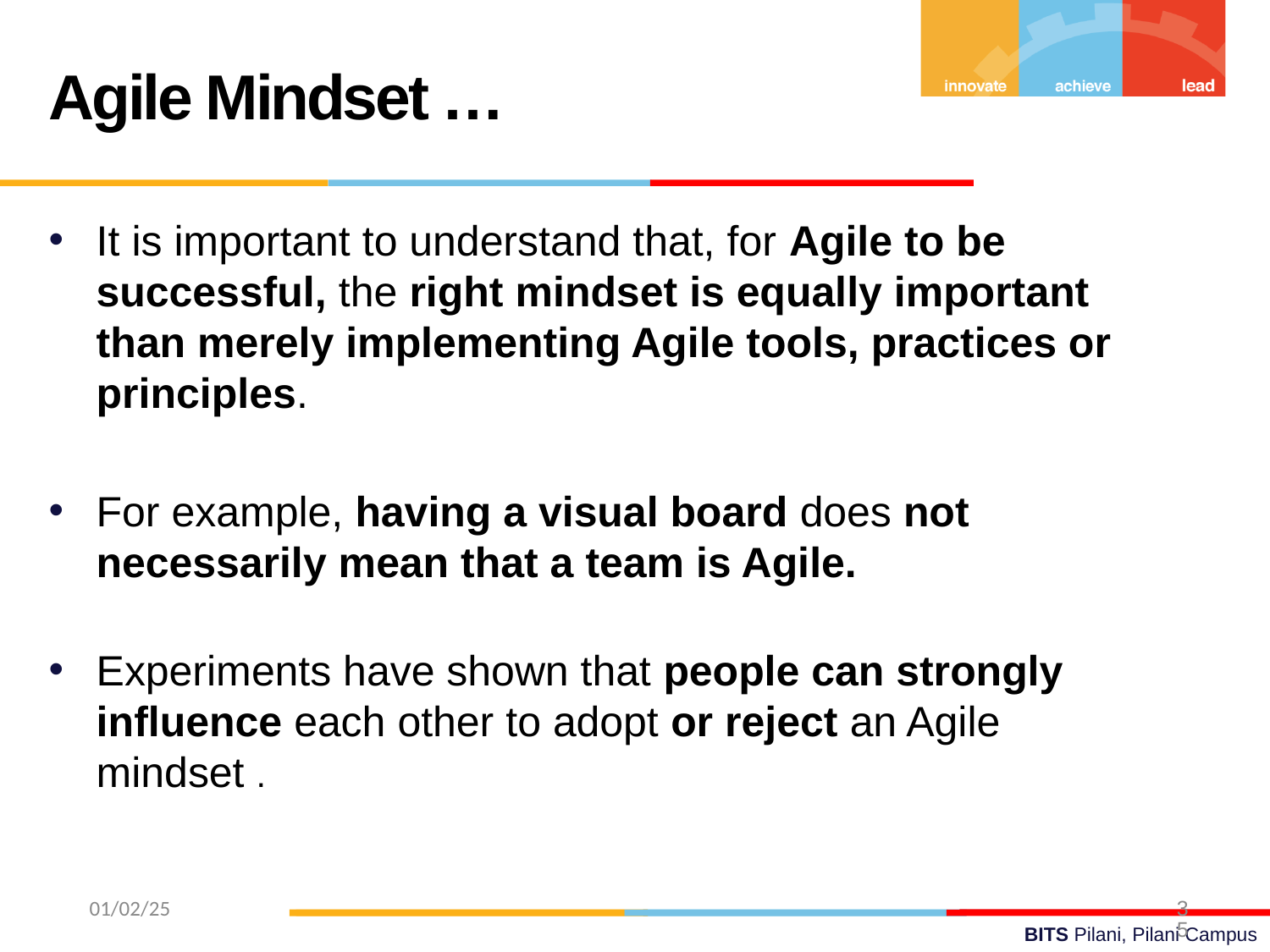

1/24/2025
S1-20_SEZG544 - Agile Software Process
Agile Mindset …
It is important to understand that, for Agile to be successful, the right mindset is equally important than merely implementing Agile tools, practices or principles.

For example, having a visual board does not necessarily mean that a team is Agile.

Experiments have shown that people can strongly influence each other to adopt or reject an Agile mindset .

   01/02/25
35